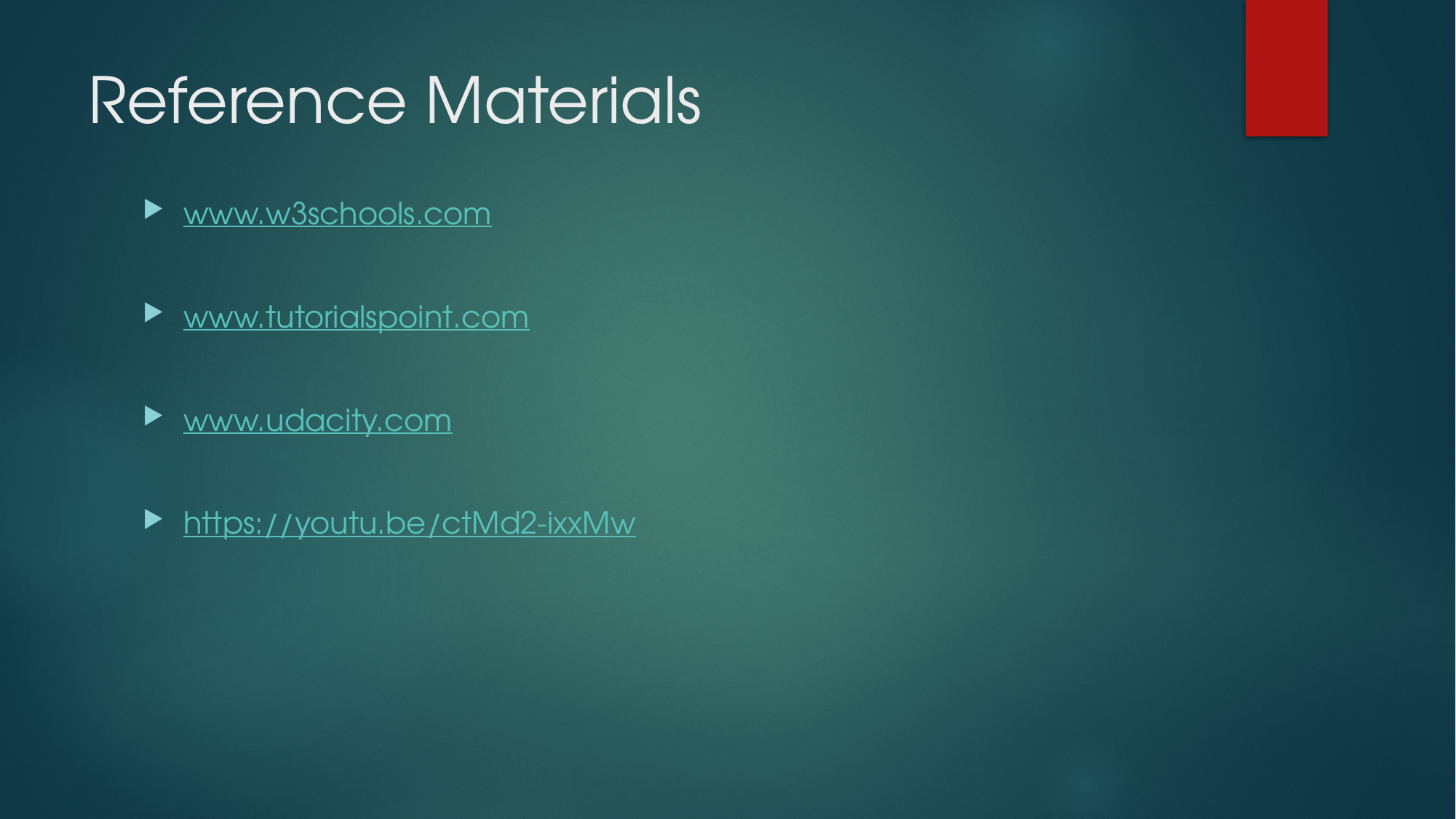

# Reference Materials
www.w3schools.com

www.tutorialspoint.com

www.udacity.com

https://youtu.be/ctMd2-ixxMw